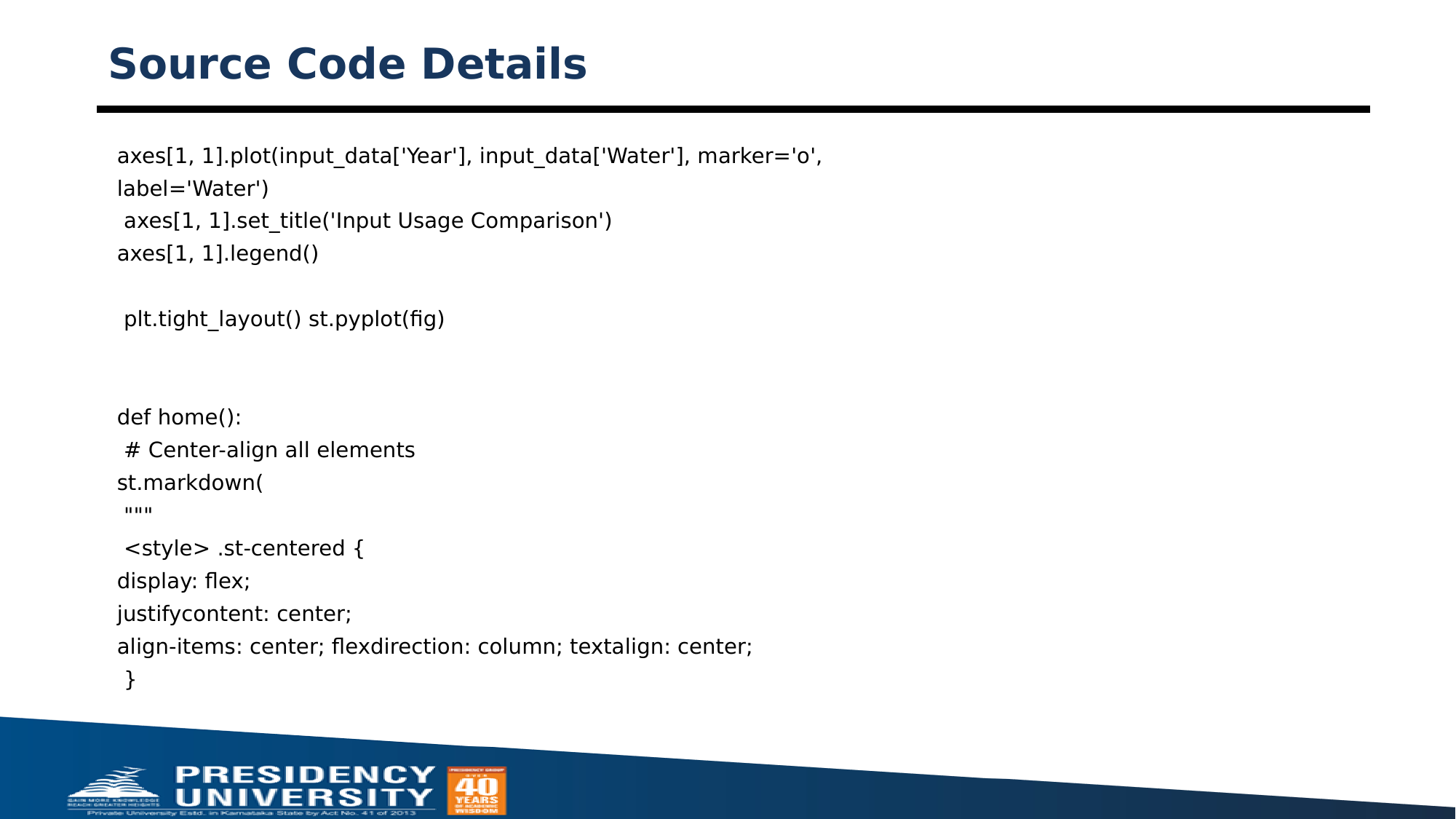

# Source Code Details
axes[1, 1].plot(input_data['Year'], input_data['Water'], marker='o',
label='Water')
 axes[1, 1].set_title('Input Usage Comparison')
axes[1, 1].legend()

 plt.tight_layout() st.pyplot(fig)

def home():
 # Center-align all elements
st.markdown(
 """
 <style> .st-centered {
display: flex;
justifycontent: center;
align-items: center; flexdirection: column; textalign: center;
 }